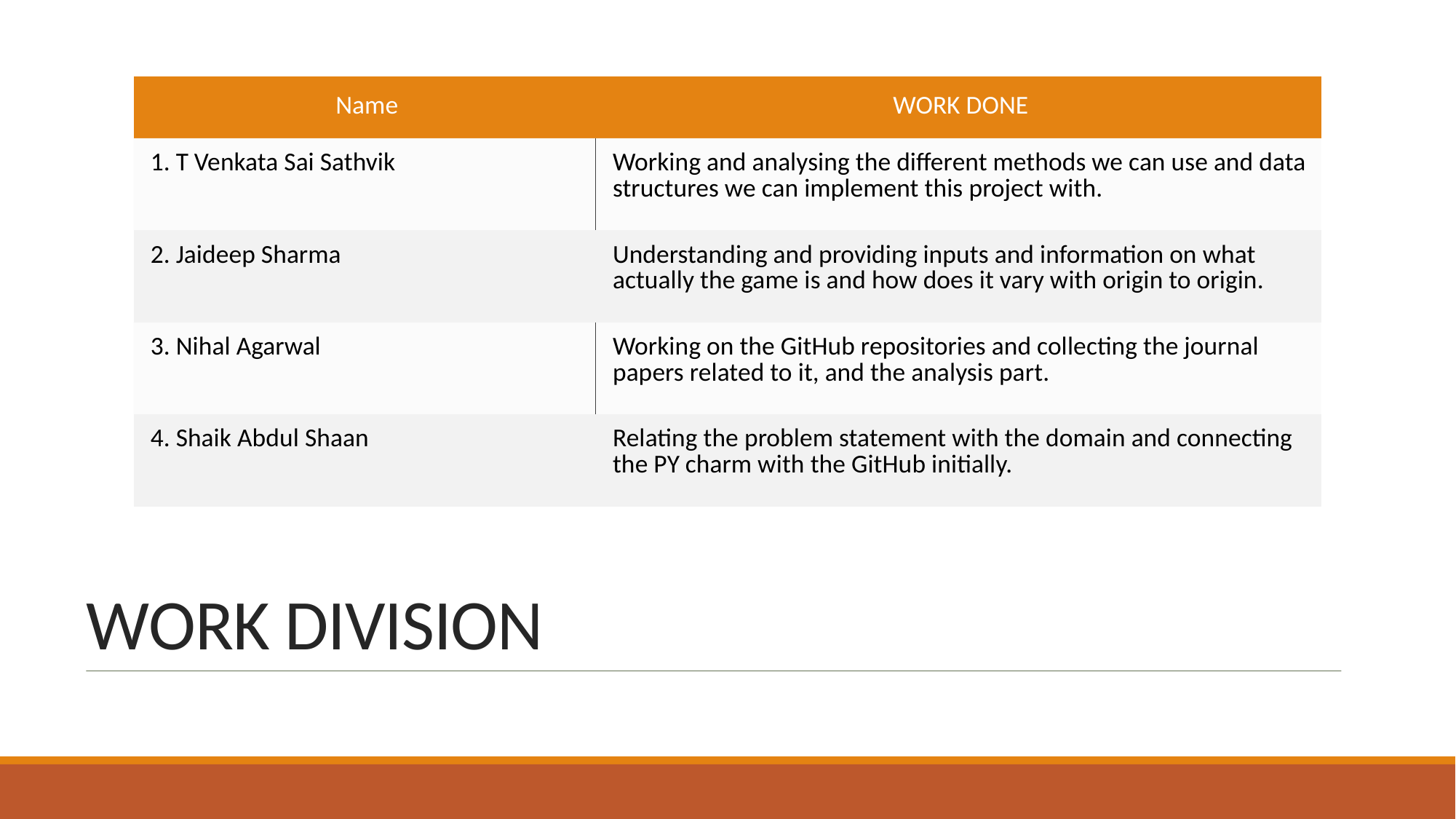

| Name | WORK DONE |
| --- | --- |
| 1. T Venkata Sai Sathvik | Working and analysing the different methods we can use and data structures we can implement this project with. |
| 2. Jaideep Sharma | Understanding and providing inputs and information on what actually the game is and how does it vary with origin to origin. |
| 3. Nihal Agarwal | Working on the GitHub repositories and collecting the journal papers related to it, and the analysis part. |
| 4. Shaik Abdul Shaan | Relating the problem statement with the domain and connecting the PY charm with the GitHub initially. |
# WORK DIVISION